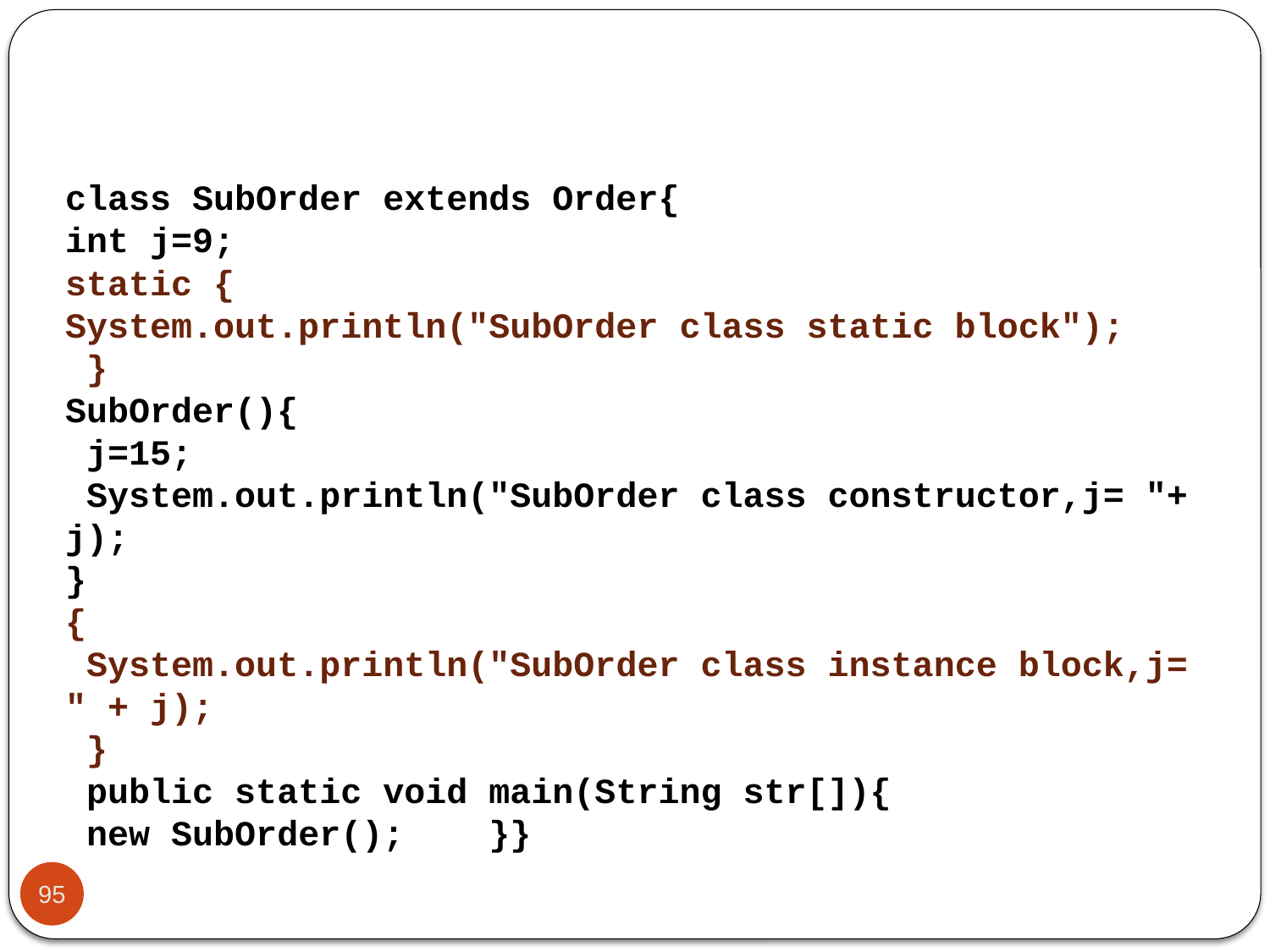

class SubOrder extends Order{
int j=9;
static {
System.out.println("SubOrder class static block");
 }
SubOrder(){
 j=15;
 System.out.println("SubOrder class constructor,j= "+ j);
}
{
 System.out.println("SubOrder class instance block,j= " + j);
 }
 public static void main(String str[]){
 new SubOrder();    }}
95